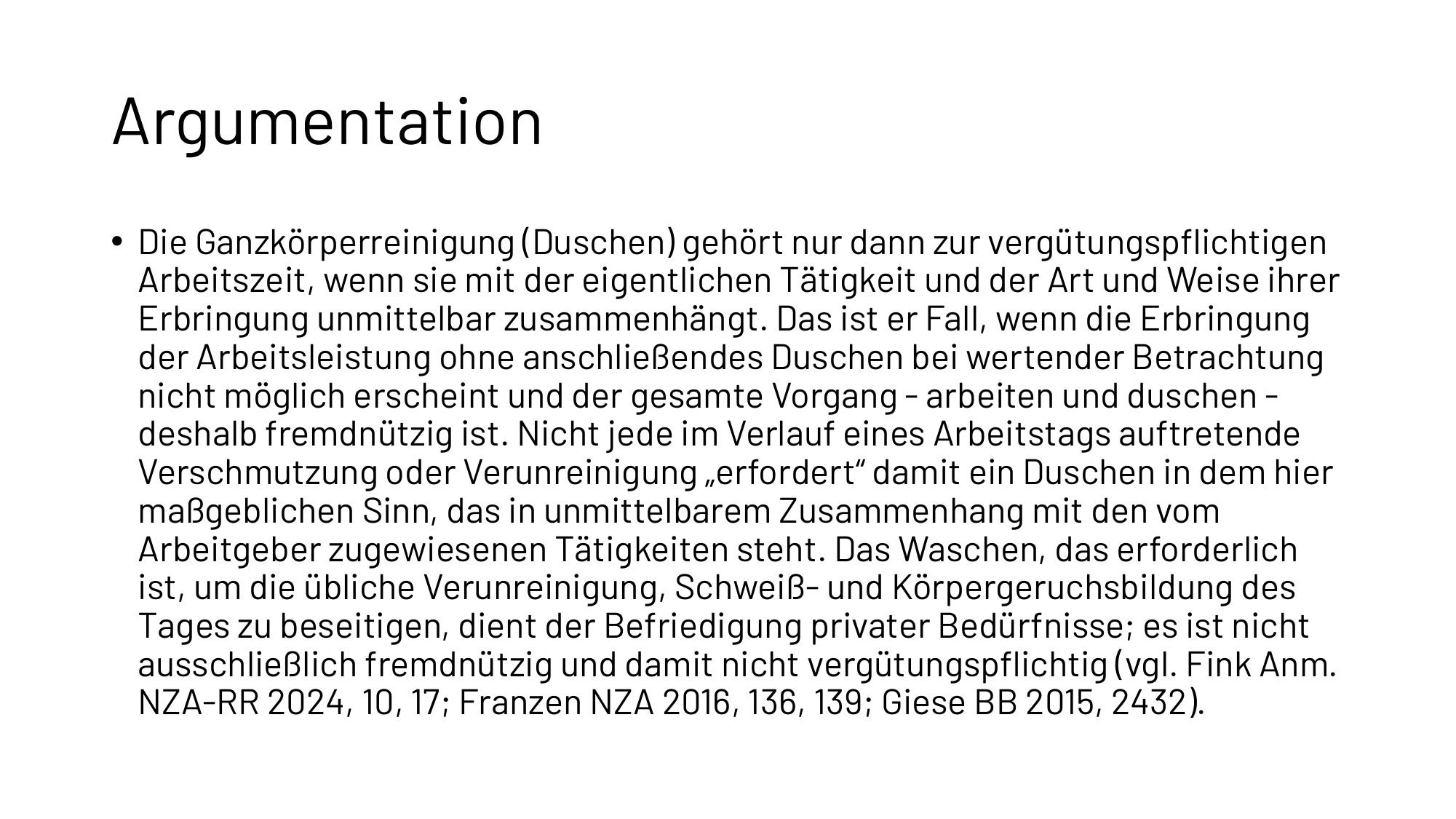

# Argumentation
Die Ganzkörperreinigung (Duschen) gehört nur dann zur vergütungspflichtigen Arbeitszeit, wenn sie mit der eigentlichen Tätigkeit und der Art und Weise ihrer Erbringung unmittelbar zusammenhängt. Das ist er Fall, wenn die Erbringung der Arbeitsleistung ohne anschließendes Duschen bei wertender Betrachtung nicht möglich erscheint und der gesamte Vorgang - arbeiten und duschen - deshalb fremdnützig ist. Nicht jede im Verlauf eines Arbeitstags auftretende Verschmutzung oder Verunreinigung „erfordert“ damit ein Duschen in dem hier maßgeblichen Sinn, das in unmittelbarem Zusammenhang mit den vom Arbeitgeber zugewiesenen Tätigkeiten steht. Das Waschen, das erforderlich ist, um die übliche Verunreinigung, Schweiß- und Körpergeruchsbildung des Tages zu beseitigen, dient der Befriedigung privater Bedürfnisse; es ist nicht ausschließlich fremdnützig und damit nicht vergütungspflichtig (vgl. Fink Anm. NZA-RR 2024, 10, 17; Franzen NZA 2016, 136, 139; Giese BB 2015, 2432).